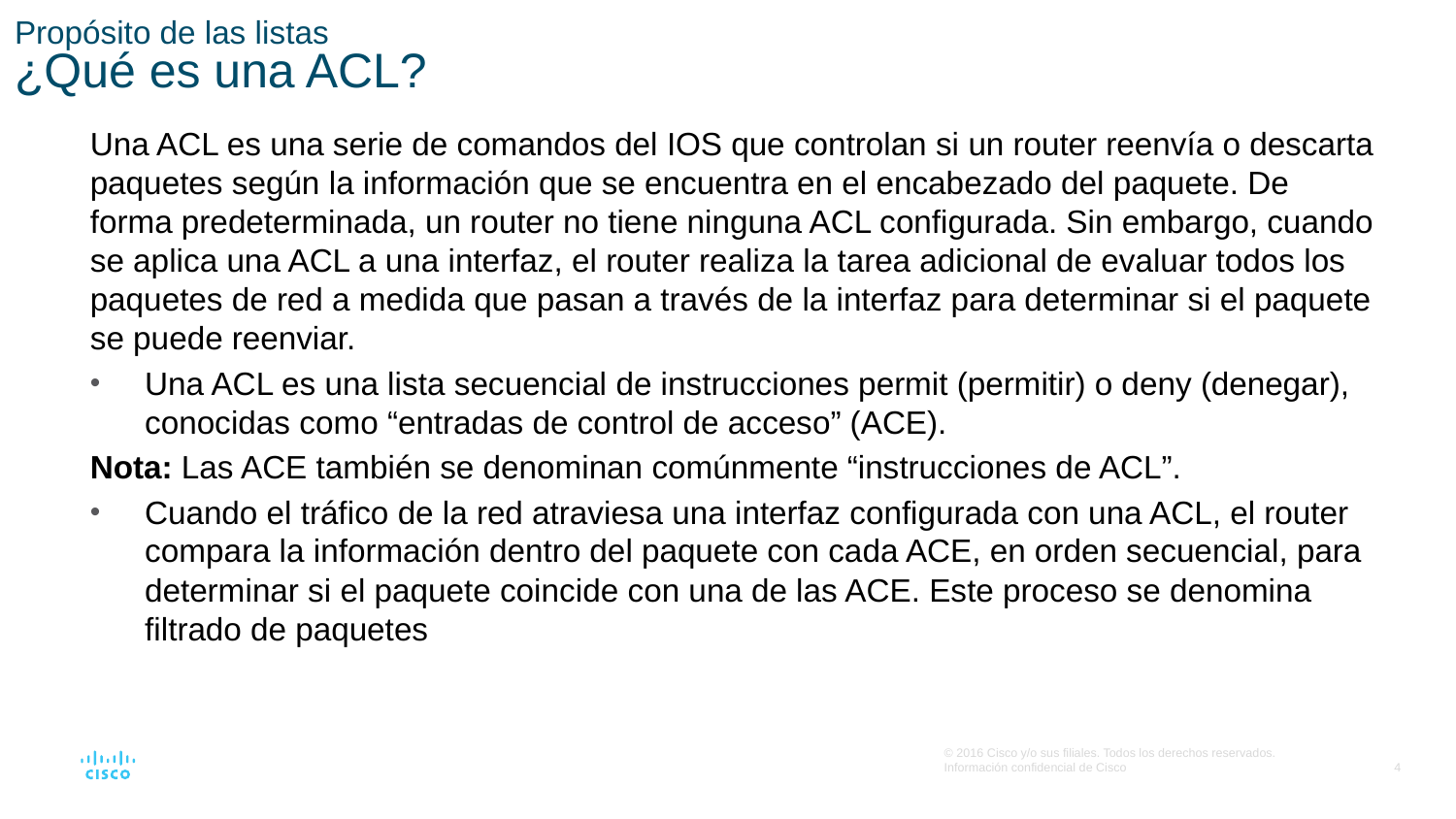

# Propósito de las listas ¿Qué es una ACL?
Una ACL es una serie de comandos del IOS que controlan si un router reenvía o descarta paquetes según la información que se encuentra en el encabezado del paquete. De forma predeterminada, un router no tiene ninguna ACL configurada. Sin embargo, cuando se aplica una ACL a una interfaz, el router realiza la tarea adicional de evaluar todos los paquetes de red a medida que pasan a través de la interfaz para determinar si el paquete se puede reenviar.
Una ACL es una lista secuencial de instrucciones permit (permitir) o deny (denegar), conocidas como “entradas de control de acceso” (ACE).
Nota: Las ACE también se denominan comúnmente “instrucciones de ACL”.
Cuando el tráfico de la red atraviesa una interfaz configurada con una ACL, el router compara la información dentro del paquete con cada ACE, en orden secuencial, para determinar si el paquete coincide con una de las ACE. Este proceso se denomina filtrado de paquetes